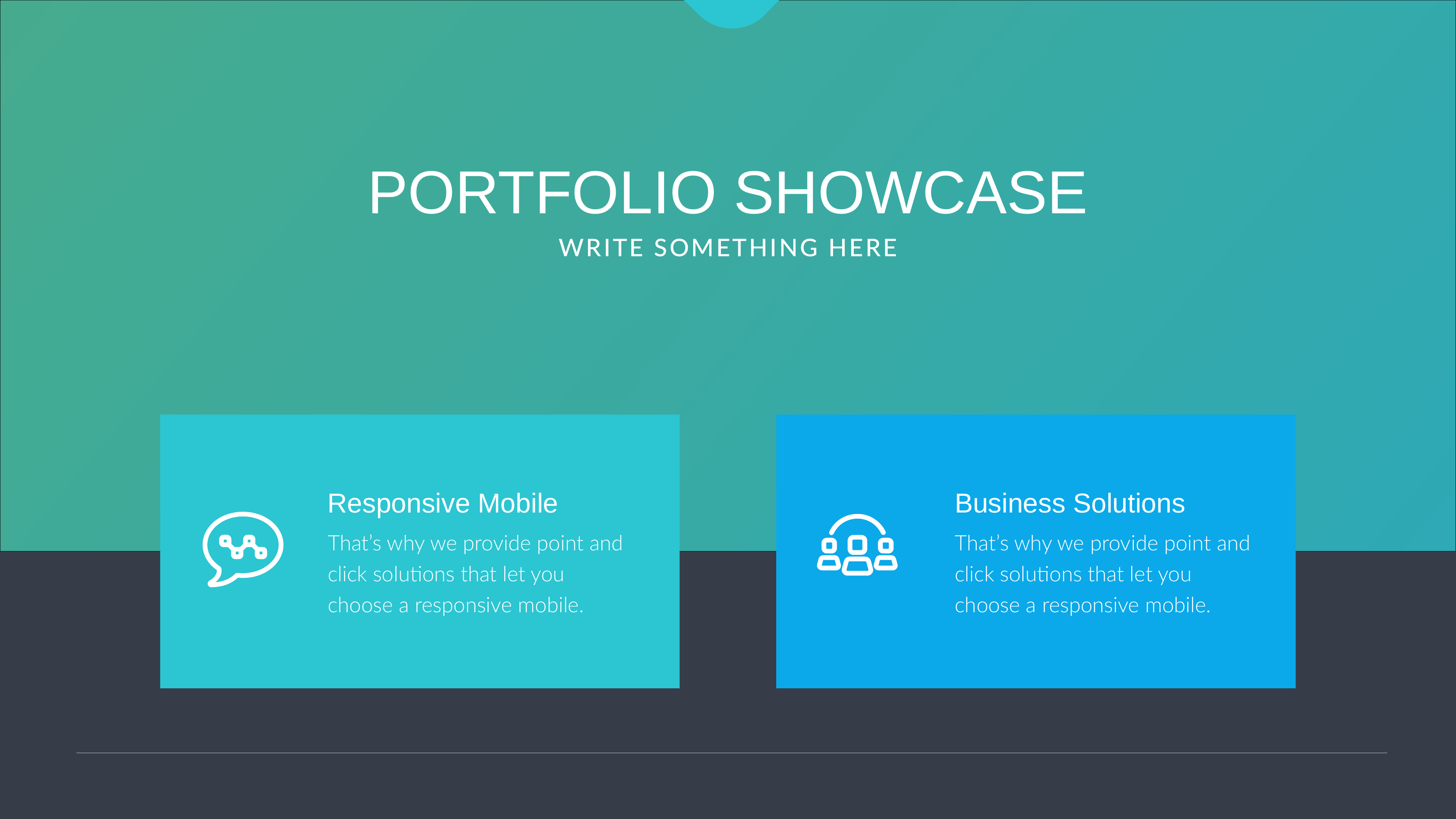

PORTFOLIO SHOWCASE
WRITE SOMETHING HERE

Responsive Mobile
Business Solutions

That’s why we provide point and click solutions that let you choose a responsive mobile.
That’s why we provide point and click solutions that let you choose a responsive mobile.